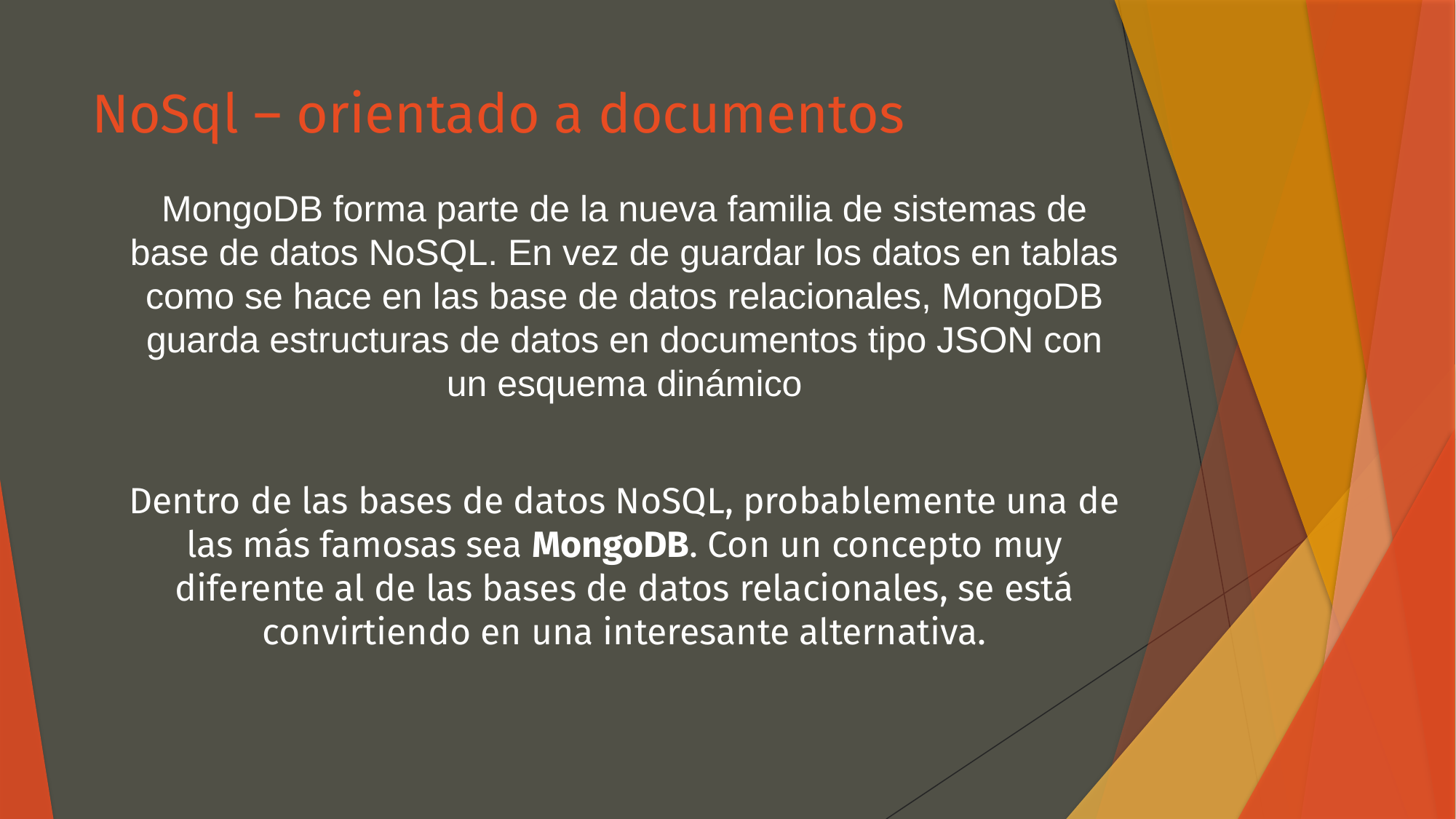

# NoSql – orientado a documentos
MongoDB forma parte de la nueva familia de sistemas de base de datos NoSQL. En vez de guardar los datos en tablas como se hace en las base de datos relacionales, MongoDB guarda estructuras de datos en documentos tipo JSON con un esquema dinámico

Dentro de las bases de datos NoSQL, probablemente una de las más famosas sea MongoDB. Con un concepto muy diferente al de las bases de datos relacionales, se está convirtiendo en una interesante alternativa.